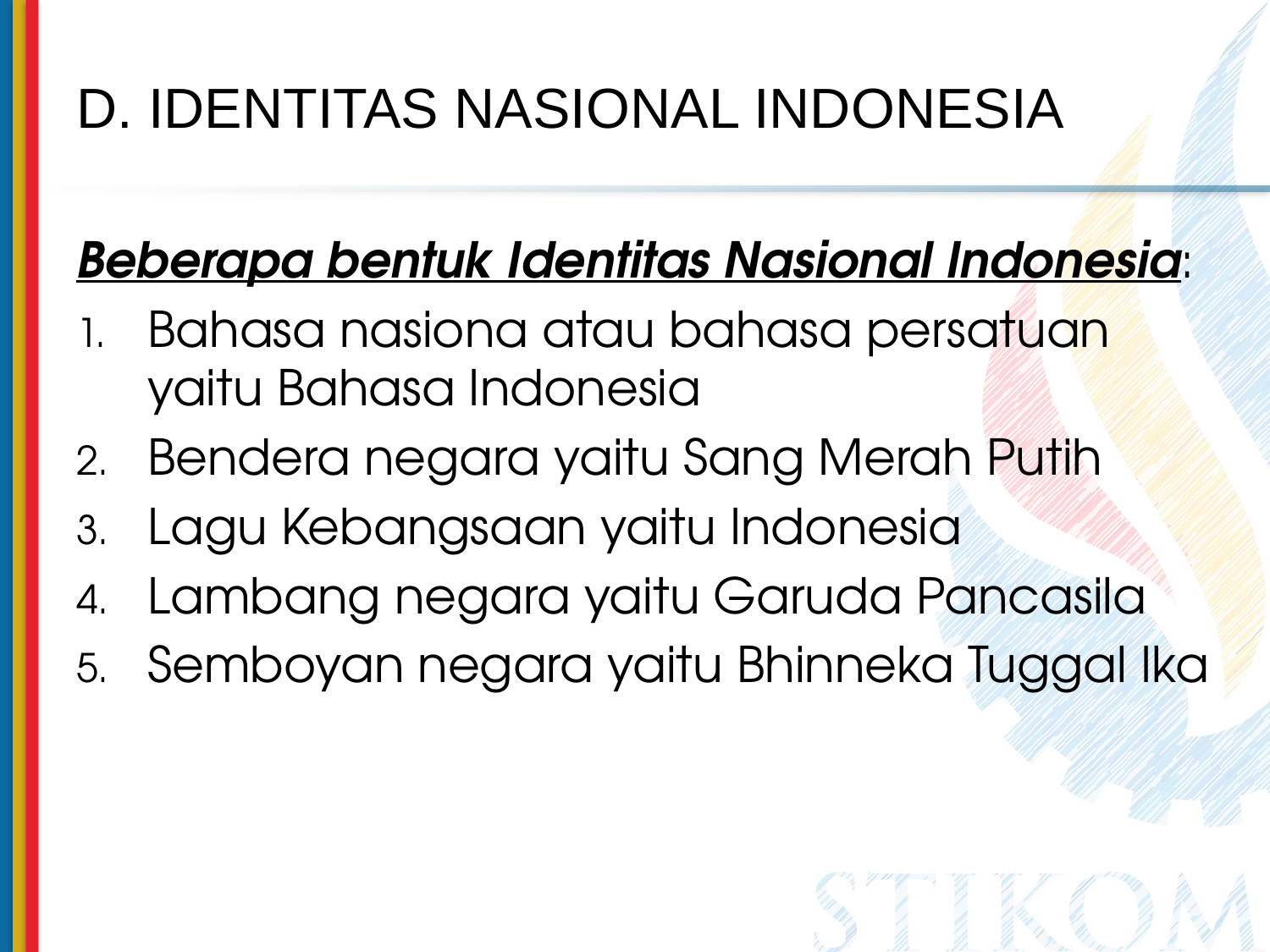

# D. IDENTITAS NASIONAL INDONESIA
Beberapa bentuk Identitas Nasional Indonesia:
Bahasa nasiona atau bahasa persatuan yaitu Bahasa Indonesia
Bendera negara yaitu Sang Merah Putih
Lagu Kebangsaan yaitu Indonesia
Lambang negara yaitu Garuda Pancasila
Semboyan negara yaitu Bhinneka Tuggal Ika